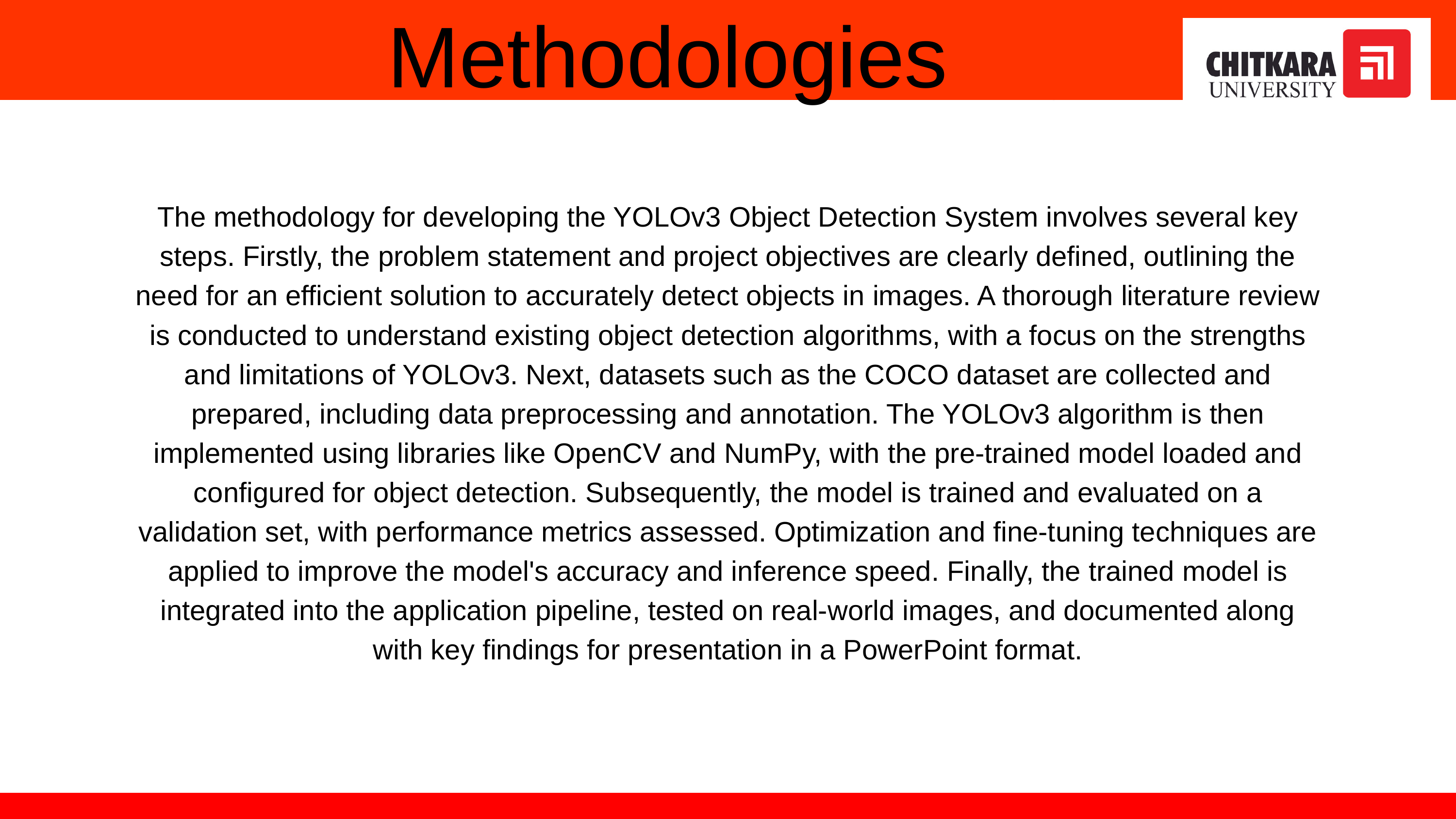

Methodologies

The methodology for developing the YOLOv3 Object Detection System involves several key steps. Firstly, the problem statement and project objectives are clearly defined, outlining the need for an efficient solution to accurately detect objects in images. A thorough literature review is conducted to understand existing object detection algorithms, with a focus on the strengths and limitations of YOLOv3. Next, datasets such as the COCO dataset are collected and prepared, including data preprocessing and annotation. The YOLOv3 algorithm is then implemented using libraries like OpenCV and NumPy, with the pre-trained model loaded and configured for object detection. Subsequently, the model is trained and evaluated on a validation set, with performance metrics assessed. Optimization and fine-tuning techniques are applied to improve the model's accuracy and inference speed. Finally, the trained model is integrated into the application pipeline, tested on real-world images, and documented along with key findings for presentation in a PowerPoint format.